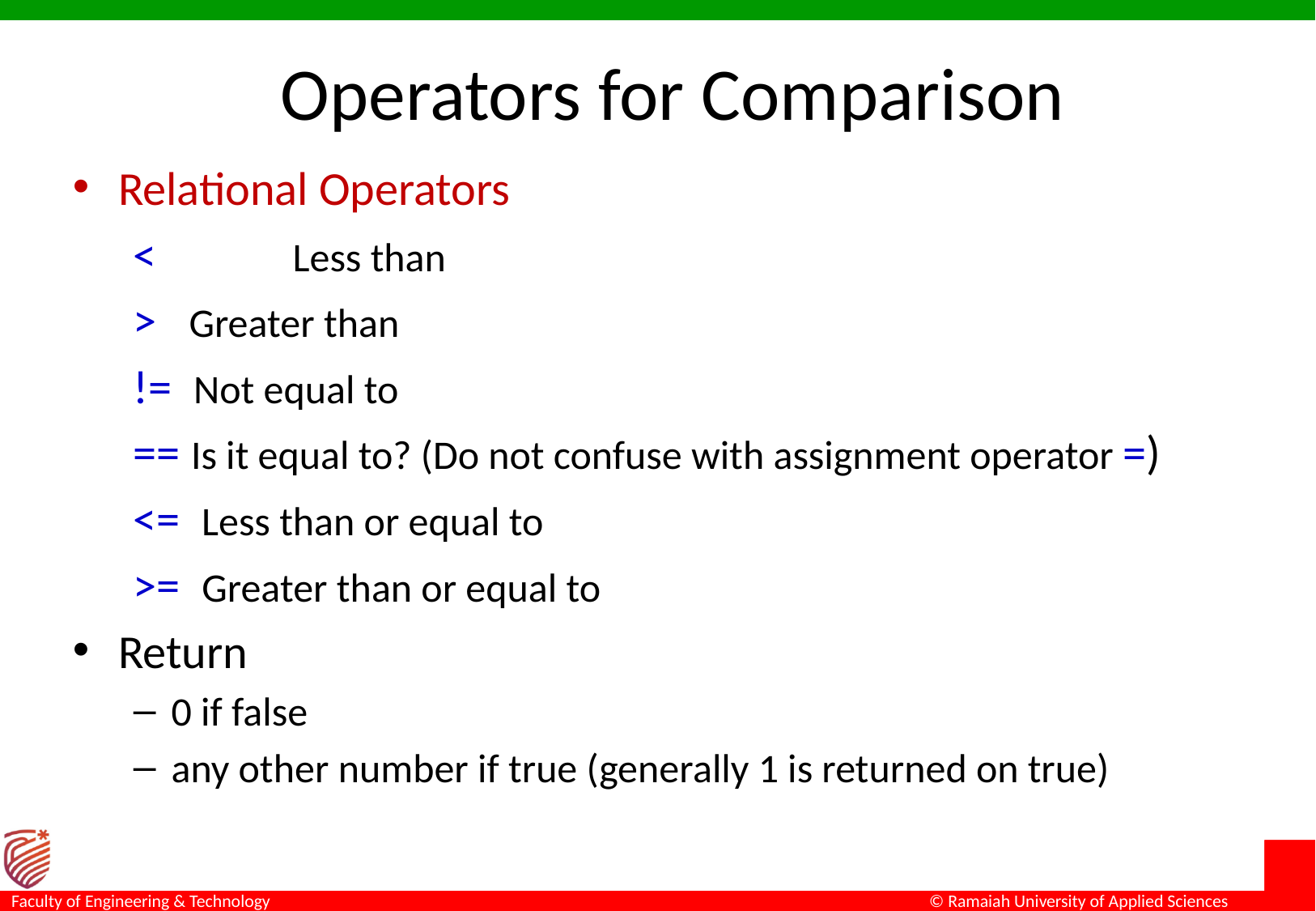

# Operators for Comparison
Relational Operators
<   	Less than
>   Greater than
!=  Not equal to
== Is it equal to? (Do not confuse with assignment operator =)
<=  Less than or equal to
>=  Greater than or equal to
Return
0 if false
any other number if true (generally 1 is returned on true)